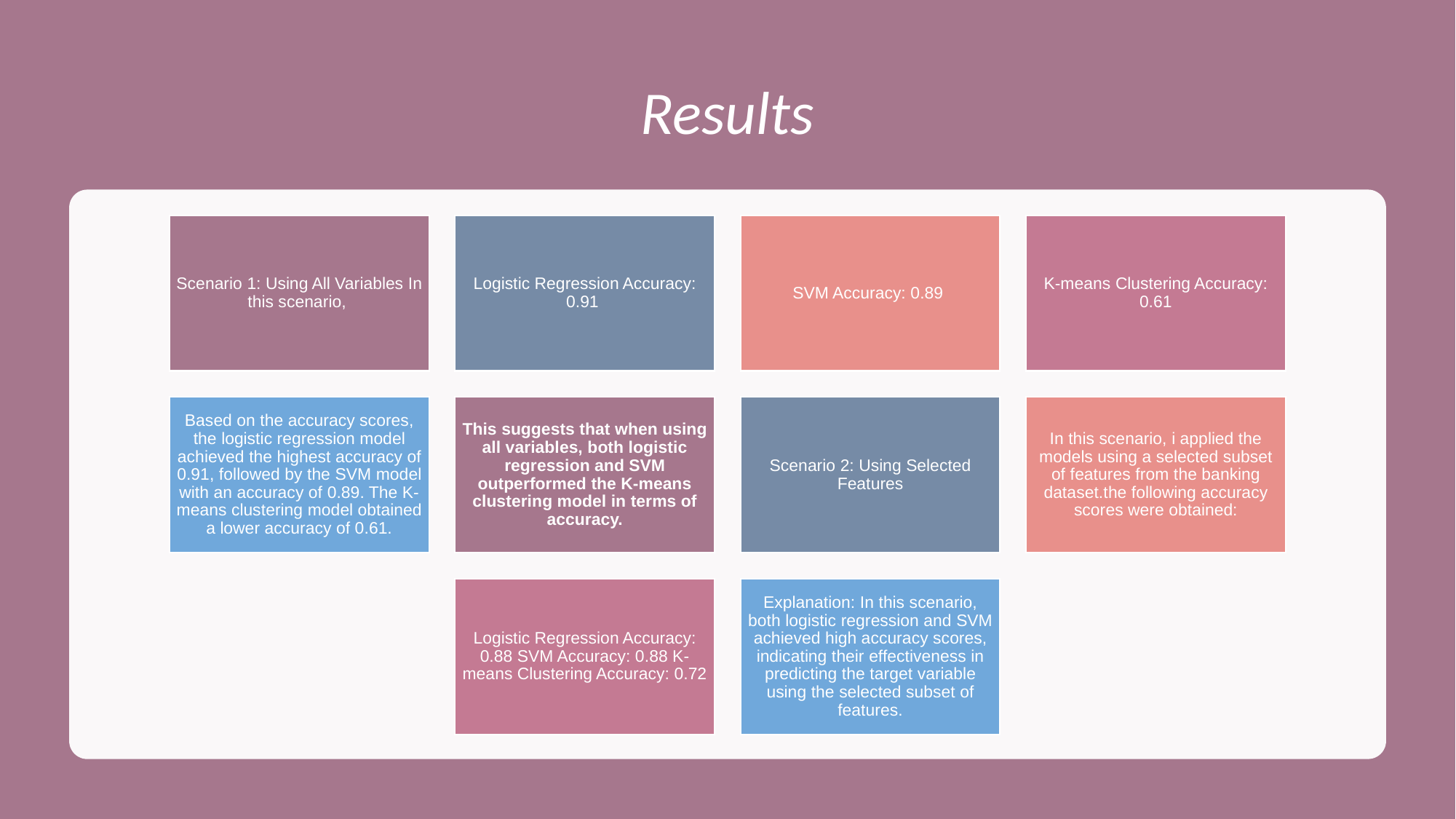

# Results

Scenario 1: Using All Variables In this scenario,
Logistic Regression Accuracy: 0.91
SVM Accuracy: 0.89
K-means Clustering Accuracy: 0.61
Based on the accuracy scores, the logistic regression model achieved the highest accuracy of 0.91, followed by the SVM model with an accuracy of 0.89. The K-means clustering model obtained a lower accuracy of 0.61.
This suggests that when using all variables, both logistic regression and SVM outperformed the K-means clustering model in terms of accuracy.
Scenario 2: Using Selected Features
In this scenario, i applied the models using a selected subset of features from the banking dataset.the following accuracy scores were obtained:
Logistic Regression Accuracy: 0.88 SVM Accuracy: 0.88 K-means Clustering Accuracy: 0.72
Explanation: In this scenario, both logistic regression and SVM achieved high accuracy scores, indicating their effectiveness in predicting the target variable using the selected subset of features.